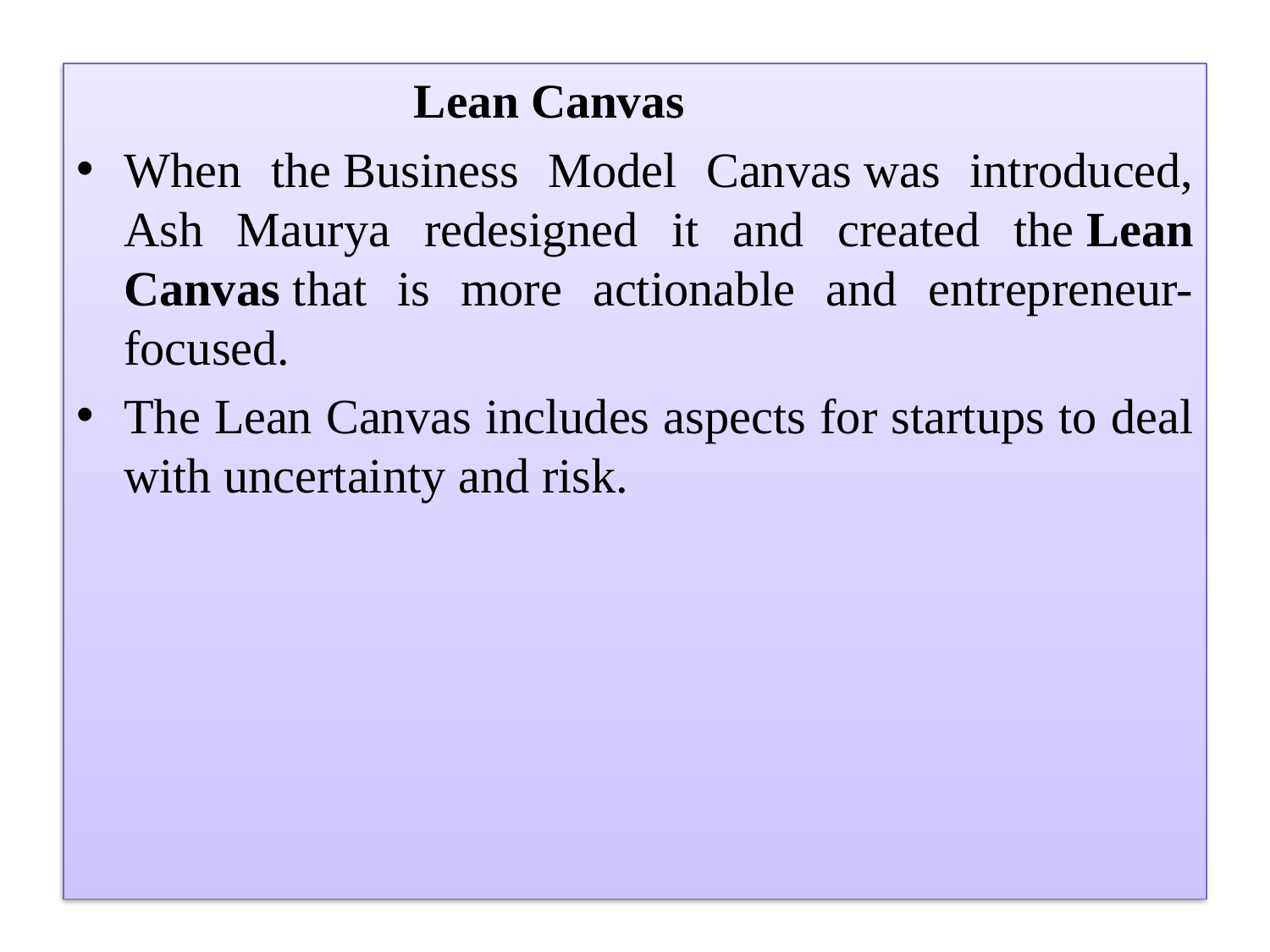

Lean Canvas
When the Business Model Canvas was introduced, Ash Maurya redesigned it and created the Lean Canvas that is more actionable and entrepreneur-focused.
The Lean Canvas includes aspects for startups to deal with uncertainty and risk.